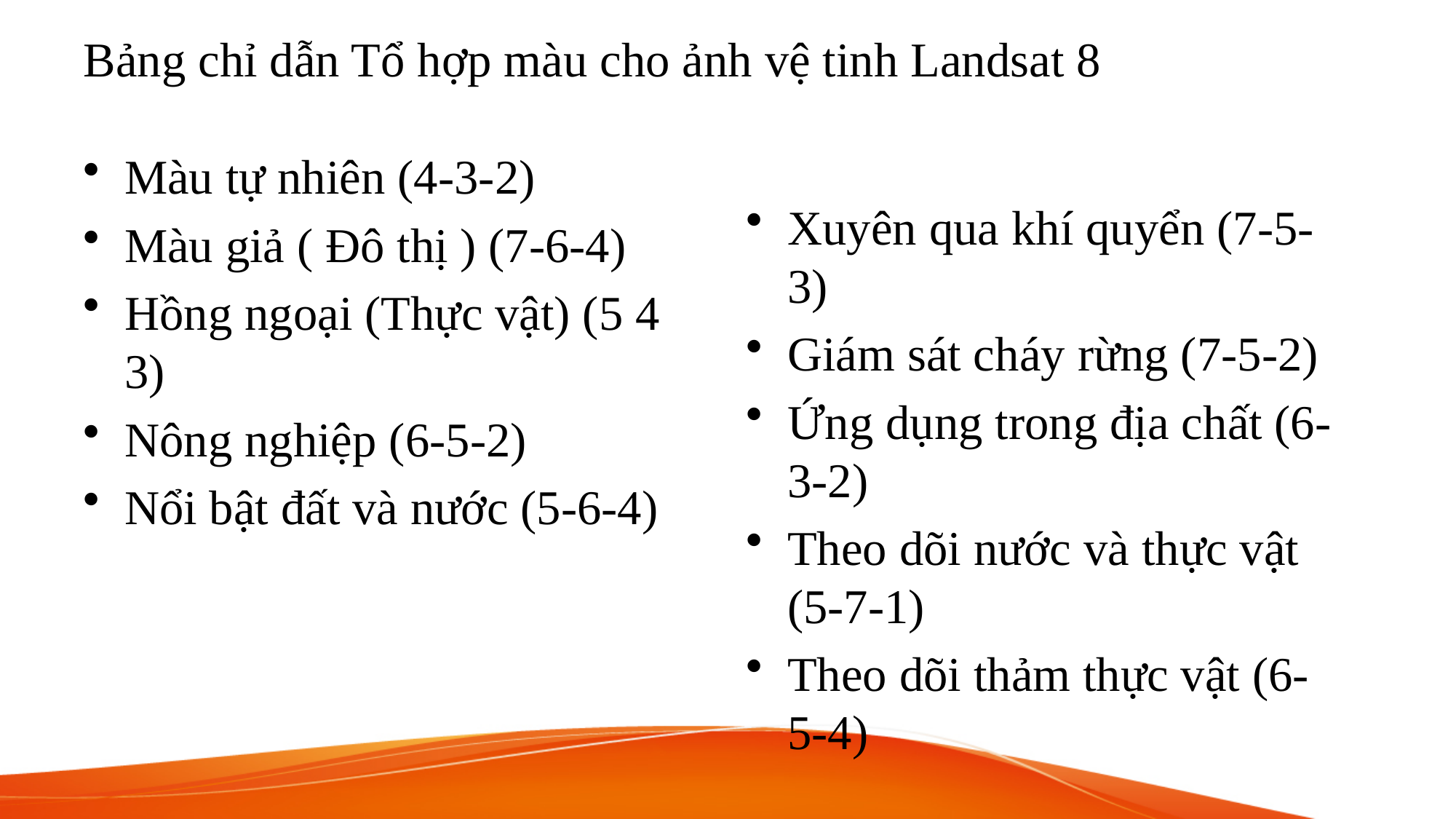

# Bảng chỉ dẫn Tổ hợp màu cho ảnh vệ tinh Landsat 8
Màu tự nhiên (4-3-2)
Màu giả ( Đô thị ) (7-6-4)
Hồng ngoại (Thực vật) (5 4 3)
Nông nghiệp (6-5-2)
Nổi bật đất và nước (5-6-4)
Xuyên qua khí quyển (7-5-3)
Giám sát cháy rừng (7-5-2)
Ứng dụng trong địa chất (6-3-2)
Theo dõi nước và thực vật (5-7-1)
Theo dõi thảm thực vật (6-5-4)